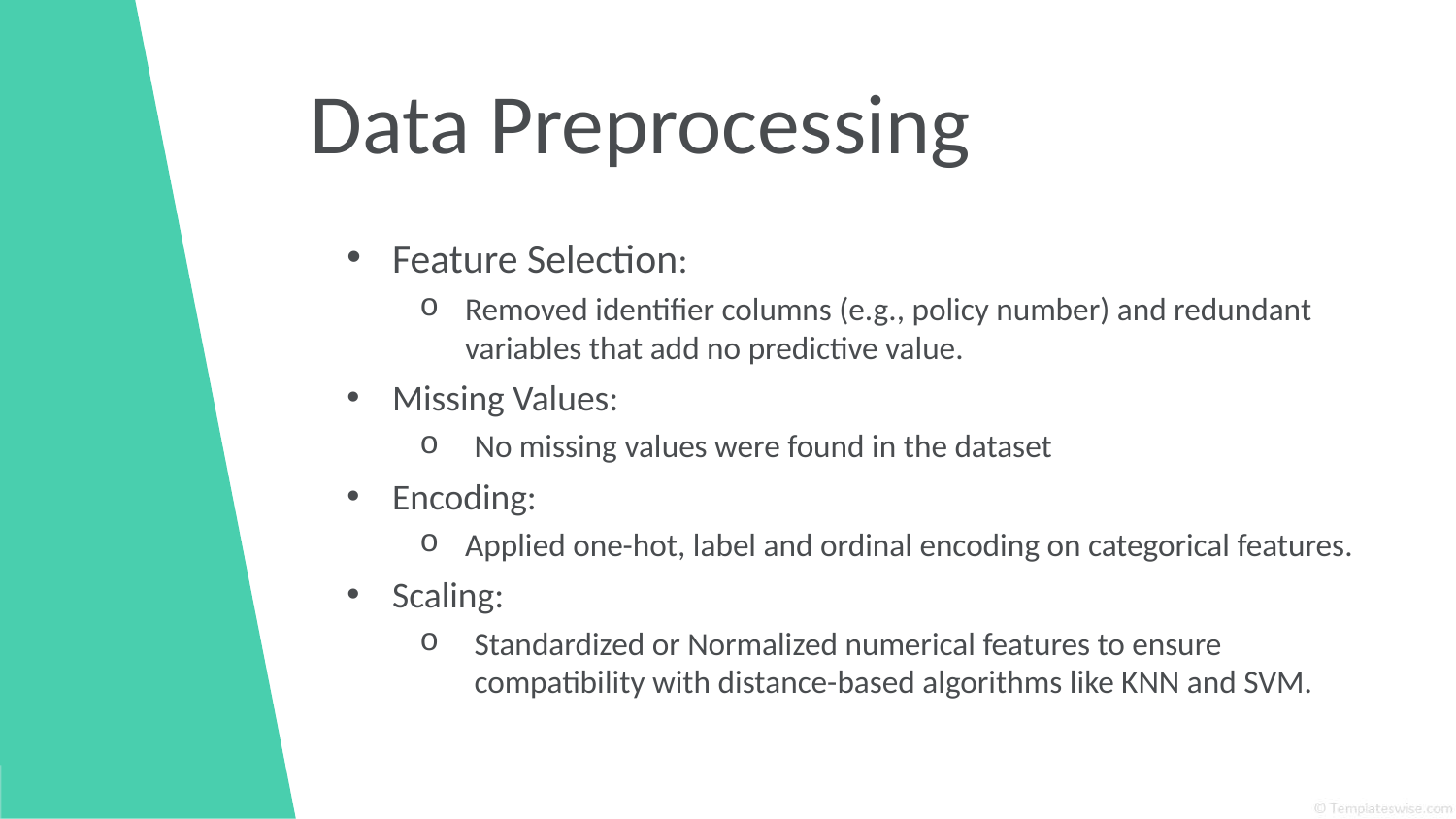

# Data Preprocessing
Feature Selection:
Removed identifier columns (e.g., policy number) and redundant variables that add no predictive value.
Missing Values:
No missing values were found in the dataset
Encoding:
Applied one-hot, label and ordinal encoding on categorical features.
Scaling:
Standardized or Normalized numerical features to ensure compatibility with distance-based algorithms like KNN and SVM.